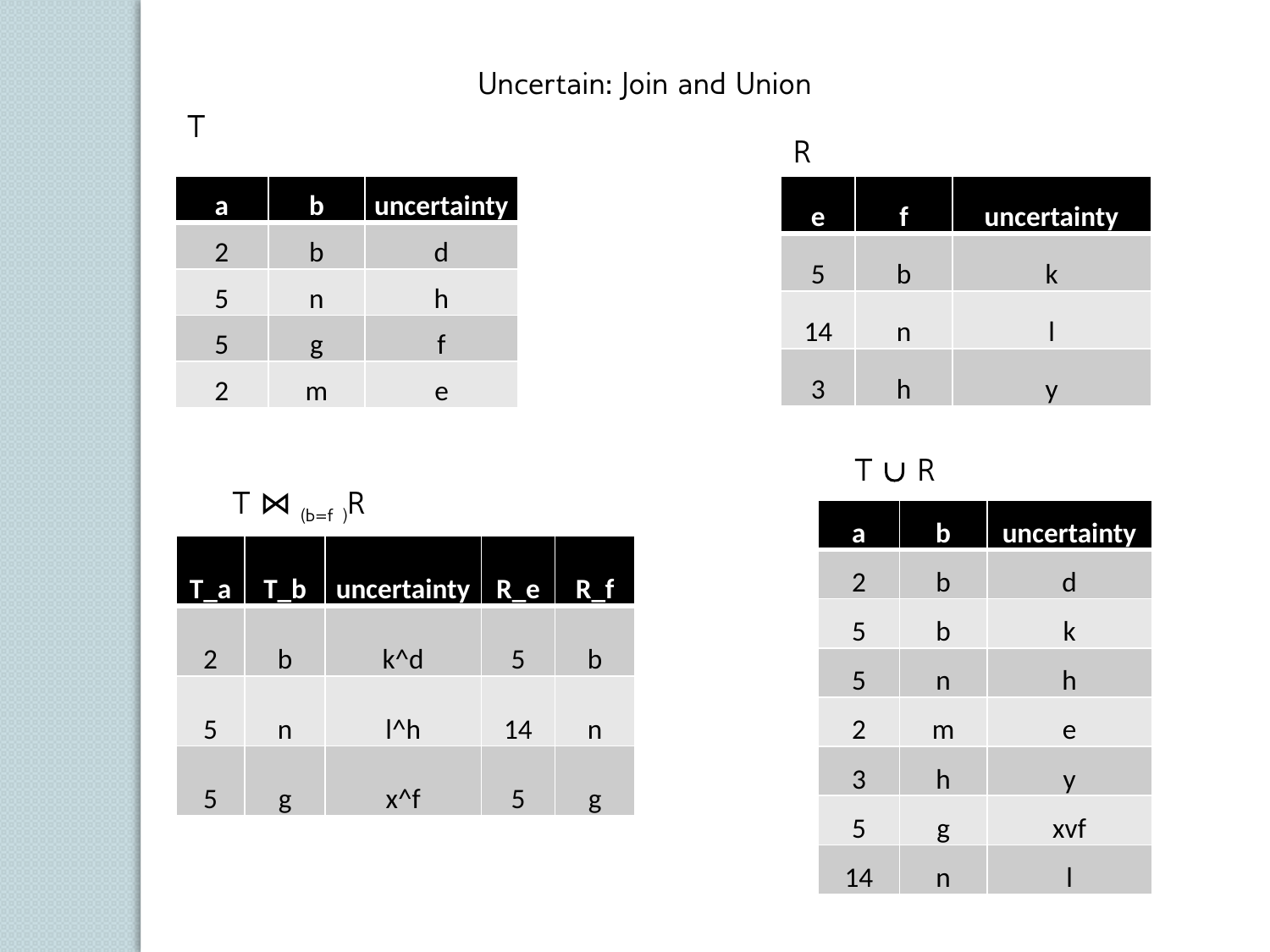

Uncertain: Join and Union
T
R
| a | b | uncertainty |
| --- | --- | --- |
| 2 | b | d |
| 5 | n | h |
| 5 | g | f |
| 2 | m | e |
| e | f | uncertainty |
| --- | --- | --- |
| 5 | b | k |
| 14 | n | l |
| 3 | h | y |
T ∪ R
T ⋈ (b=f )R
| a | b | uncertainty |
| --- | --- | --- |
| 2 | b | d |
| 5 | b | k |
| 5 | n | h |
| 2 | m | e |
| 3 | h | y |
| 5 | g | xvf |
| 14 | n | l |
| T\_a | T\_b | uncertainty | R\_e | R\_f |
| --- | --- | --- | --- | --- |
| 2 | b | k^d | 5 | b |
| 5 | n | l^h | 14 | n |
| 5 | g | x^f | 5 | g |